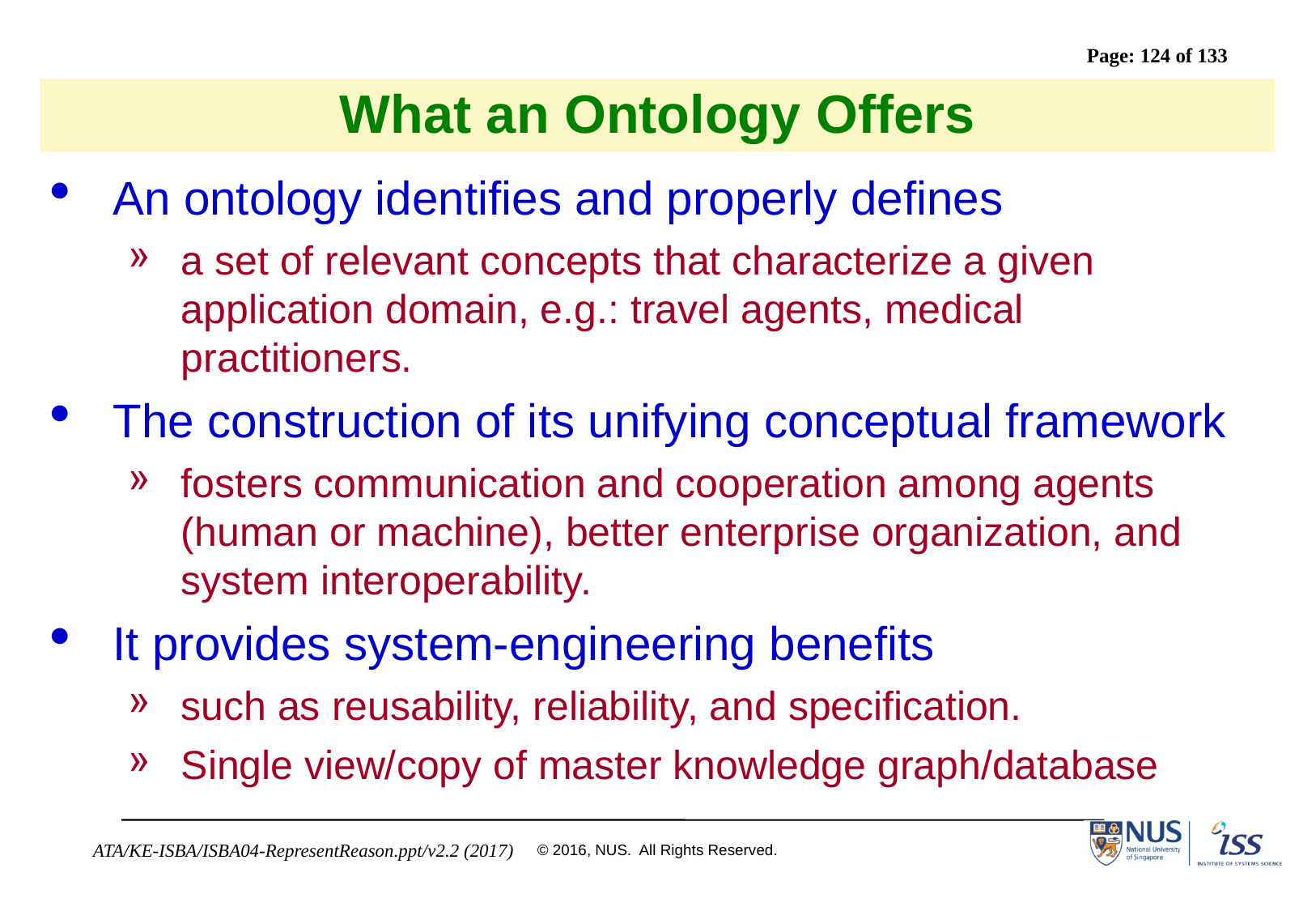

# What an Ontology Offers
An ontology identifies and properly defines
a set of relevant concepts that characterize a given application domain, e.g.: travel agents, medical practitioners.
The construction of its unifying conceptual framework
fosters communication and cooperation among agents (human or machine), better enterprise organization, and system interoperability.
It provides system-engineering benefits
such as reusability, reliability, and specification.
Single view/copy of master knowledge graph/database